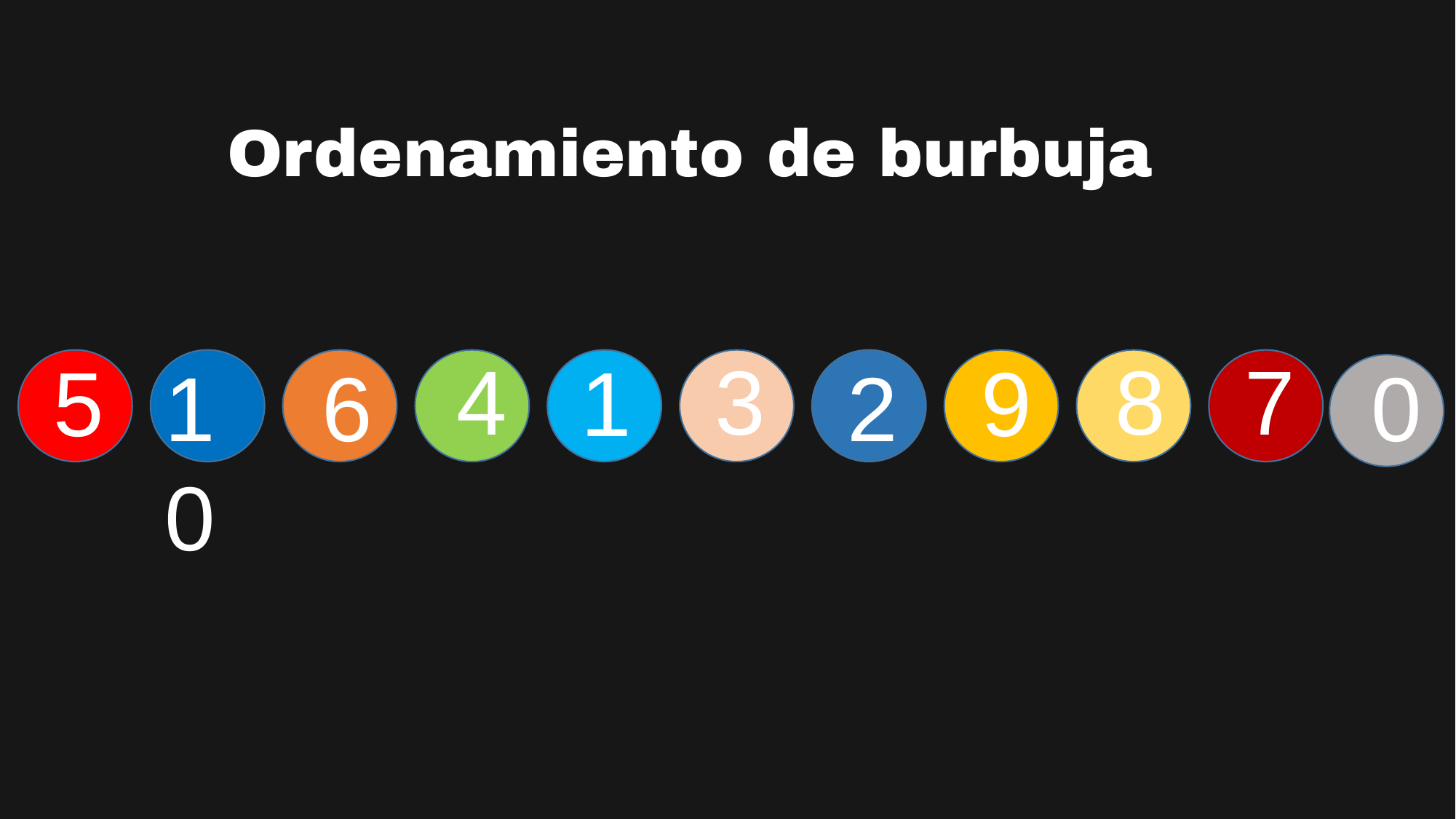

Ordenamiento de burbuja
7
8
4
3
9
1
5
0
10
6
2